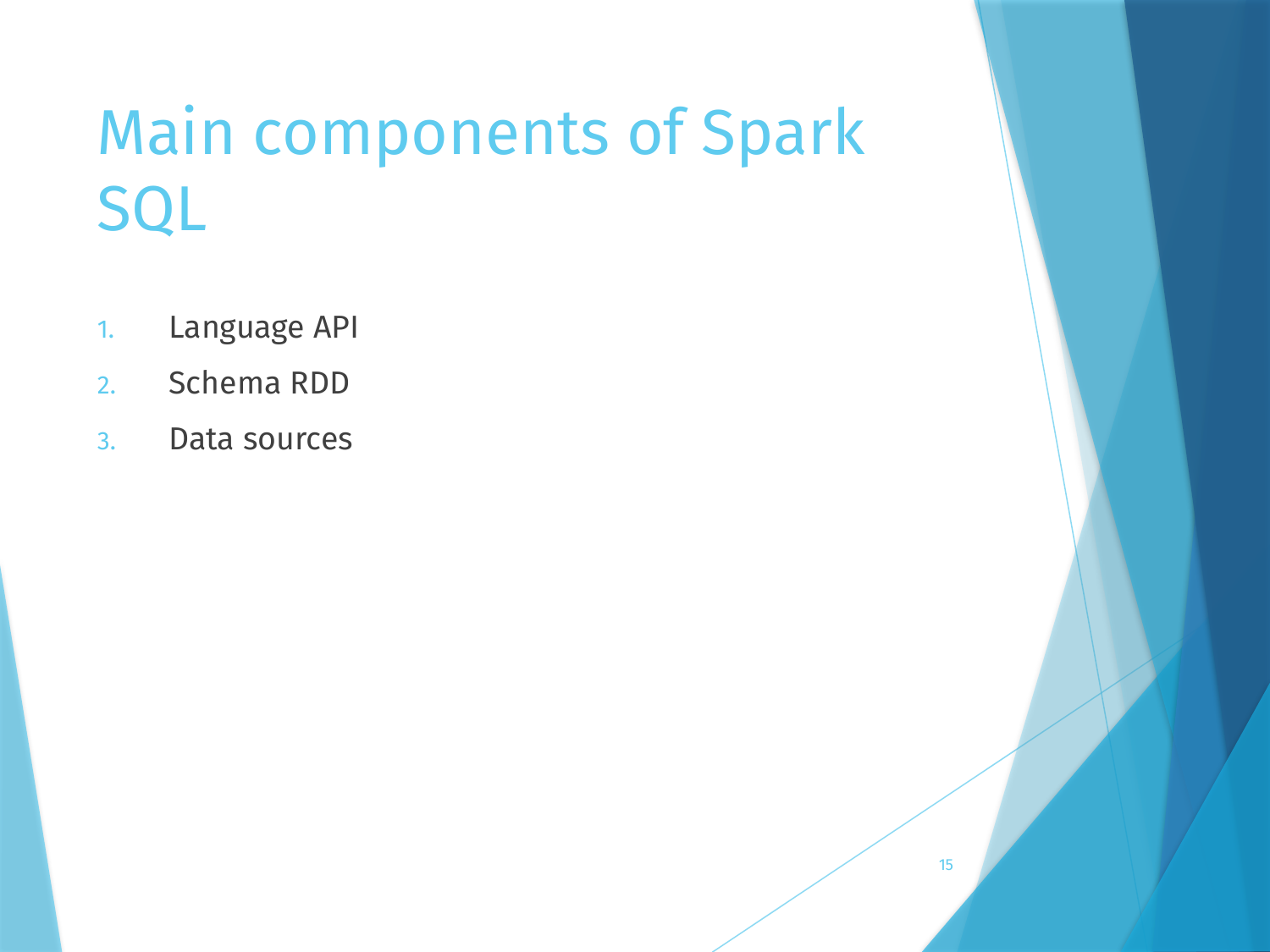

# Main components of Spark SQL
Language API
Schema RDD
Data sources
15